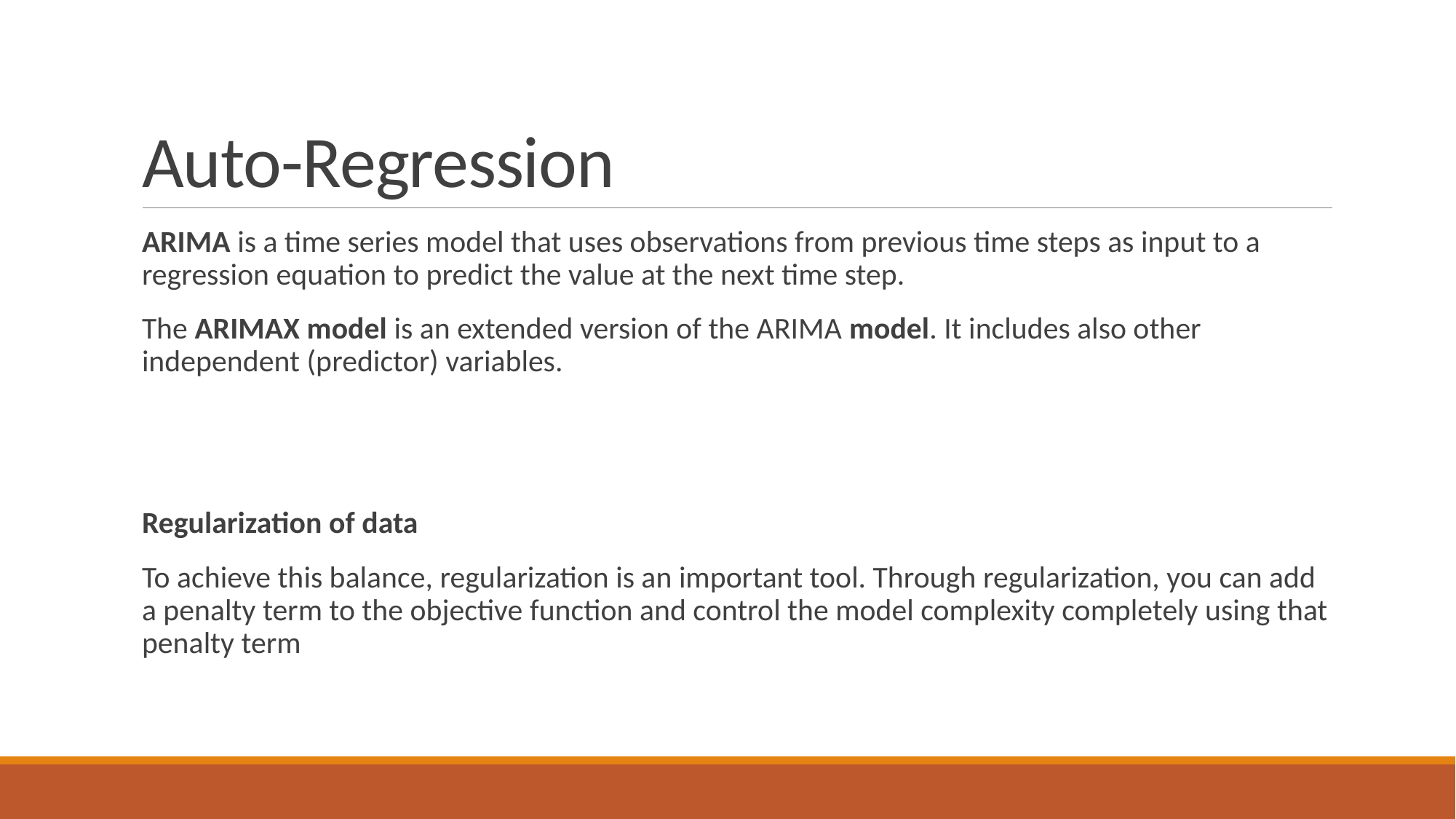

# Auto-Regression
ARIMA is a time series model that uses observations from previous time steps as input to a regression equation to predict the value at the next time step.
The ARIMAX model is an extended version of the ARIMA model. It includes also other independent (predictor) variables.

Regularization of data
To achieve this balance, regularization is an important tool. Through regularization, you can add a penalty term to the objective function and control the model complexity completely using that penalty term